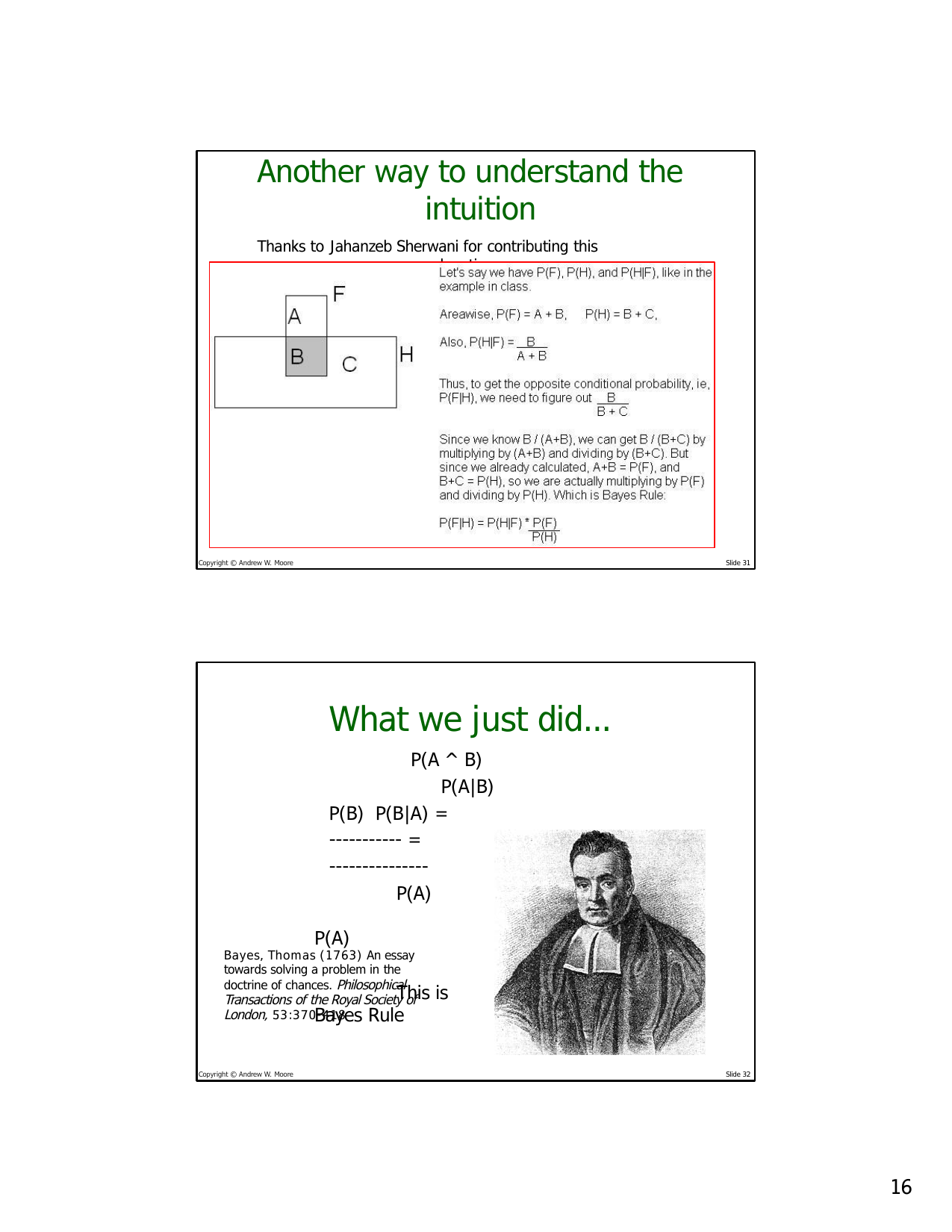

Another way to understand the  intuition
Thanks to Jahanzeb Sherwani for contributing this explanation:

Copyright © Andrew W. Moore
Slide 31

What we just did…
P(A ^ B)	P(A|B) P(B)  P(B|A) = ----------- = ---------------
P(A)	P(A)

This is Bayes Rule

Bayes, Thomas (1763) An essay  towards solving a problem in the  doctrine of chances. Philosophical  Transactions of the Royal Society of  London, 53:370-418
Copyright © Andrew W. Moore
Slide 32
16